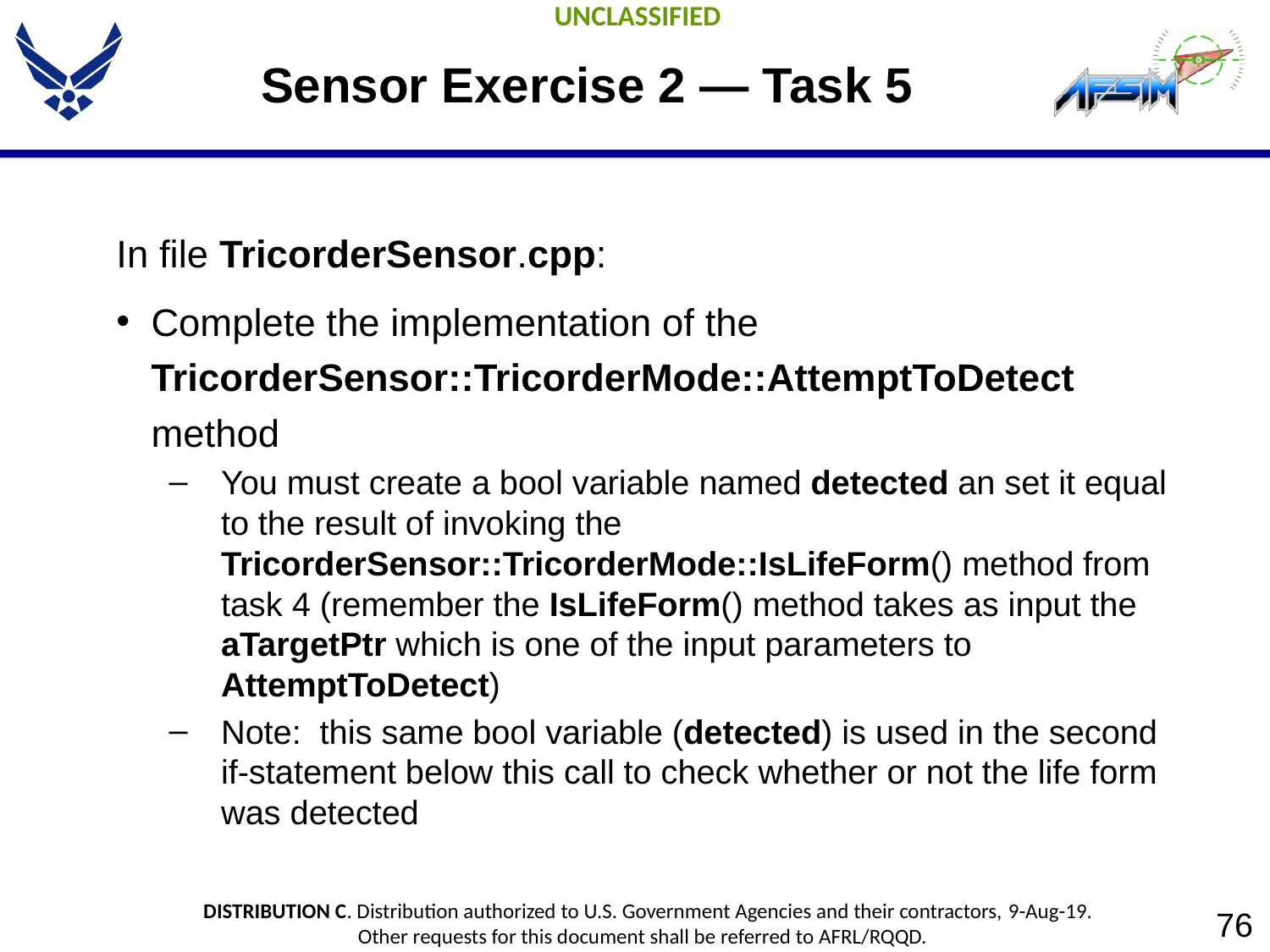

# Sensor Exercise 2 — Task 5
In file TricorderSensor.cpp:
Complete the implementation of the TricorderSensor::TricorderMode::AttemptToDetect method
You must create a bool variable named detected an set it equal to the result of invoking the TricorderSensor::TricorderMode::IsLifeForm() method from task 4 (remember the IsLifeForm() method takes as input the aTargetPtr which is one of the input parameters to AttemptToDetect)
Note:  this same bool variable (detected) is used in the second if-statement below this call to check whether or not the life form was detected